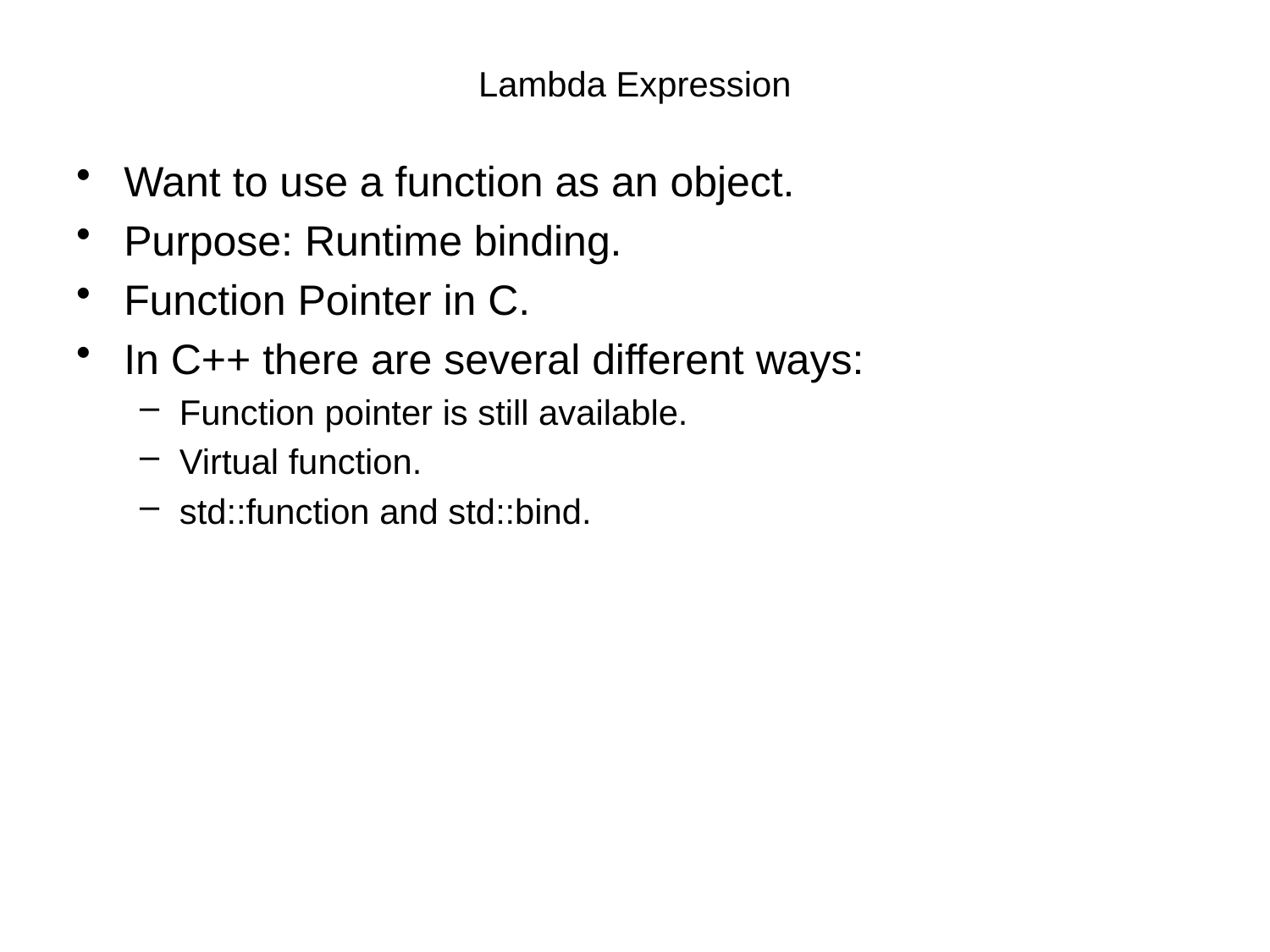

# Lambda Expression
Want to use a function as an object.
Purpose: Runtime binding.
Function Pointer in C.
In C++ there are several different ways:
Function pointer is still available.
Virtual function.
std::function and std::bind.